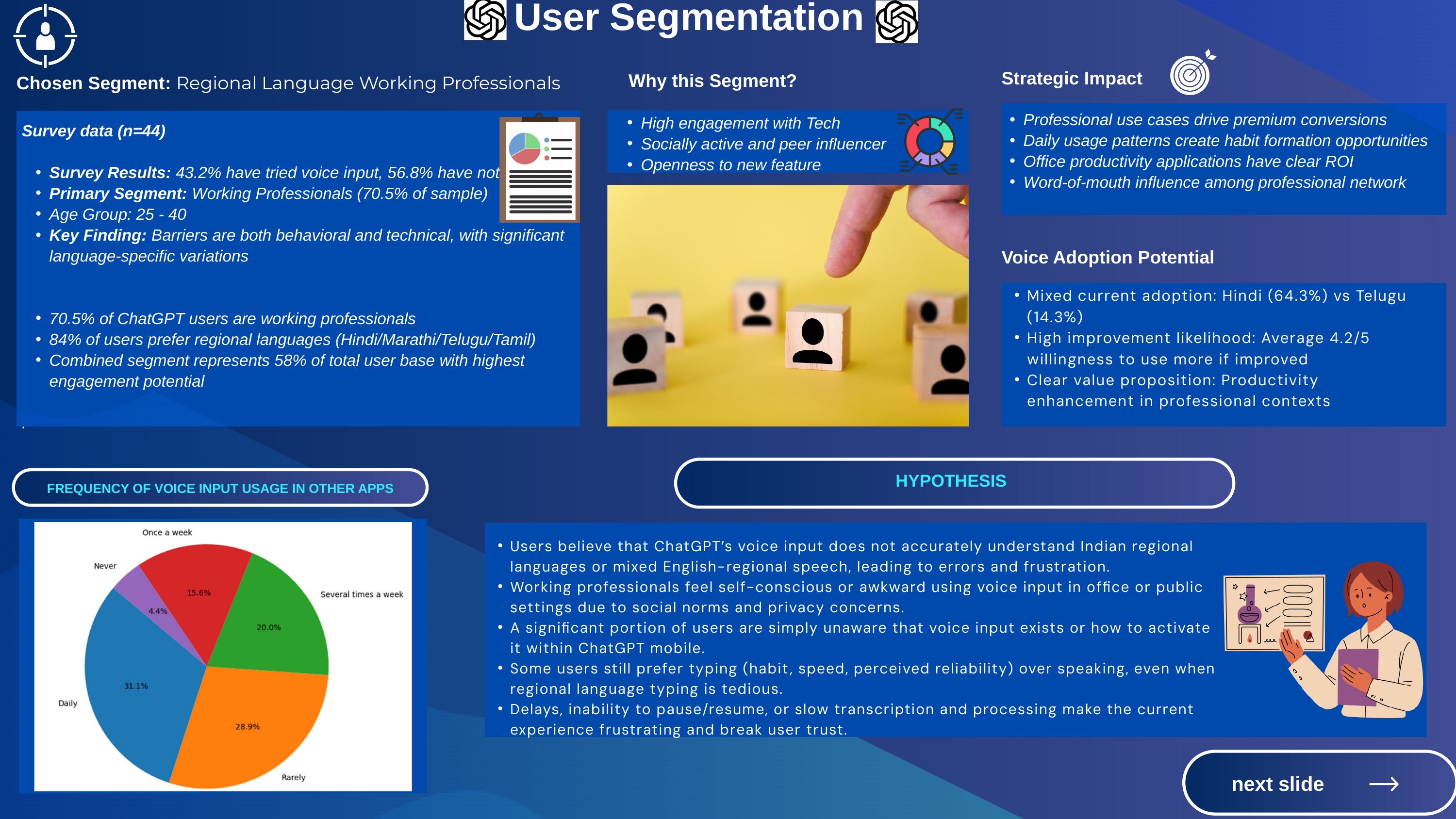

User Segmentation

Professional use cases drive premium conversions
Daily usage patterns create habit formation opportunities
Office productivity applications have clear ROI
Word-of-mouth influence among professional network

Strategic Impact
Why this Segment?
Chosen Segment: Regional Language Working Professionals

High engagement with Tech
Socially active and peer influencer
Openness to new feature

Survey data (n=44)

Survey Results: 43.2% have tried voice input, 56.8% have not
Primary Segment: Working Professionals (70.5% of sample)
Age Group: 25 - 40
Key Finding: Barriers are both behavioral and technical, with significant language-specific variations

70.5% of ChatGPT users are working professionals
84% of users prefer regional languages (Hindi/Marathi/Telugu/Tamil)
Combined segment represents 58% of total user base with highest engagement potential

.

Voice Adoption Potential

Mixed current adoption: Hindi (64.3%) vs Telugu (14.3%)
High improvement likelihood: Average 4.2/5 willingness to use more if improved
Clear value proposition: Productivity enhancement in professional contexts

HYPOTHESIS
FREQUENCY OF VOICE INPUT USAGE IN OTHER APPS

Users believe that ChatGPT’s voice input does not accurately understand Indian regional languages or mixed English-regional speech, leading to errors and frustration.
Working professionals feel self-conscious or awkward using voice input in office or public settings due to social norms and privacy concerns.
A significant portion of users are simply unaware that voice input exists or how to activate it within ChatGPT mobile.
Some users still prefer typing (habit, speed, perceived reliability) over speaking, even when regional language typing is tedious.
Delays, inability to pause/resume, or slow transcription and processing make the current experience frustrating and break user trust.

next slide